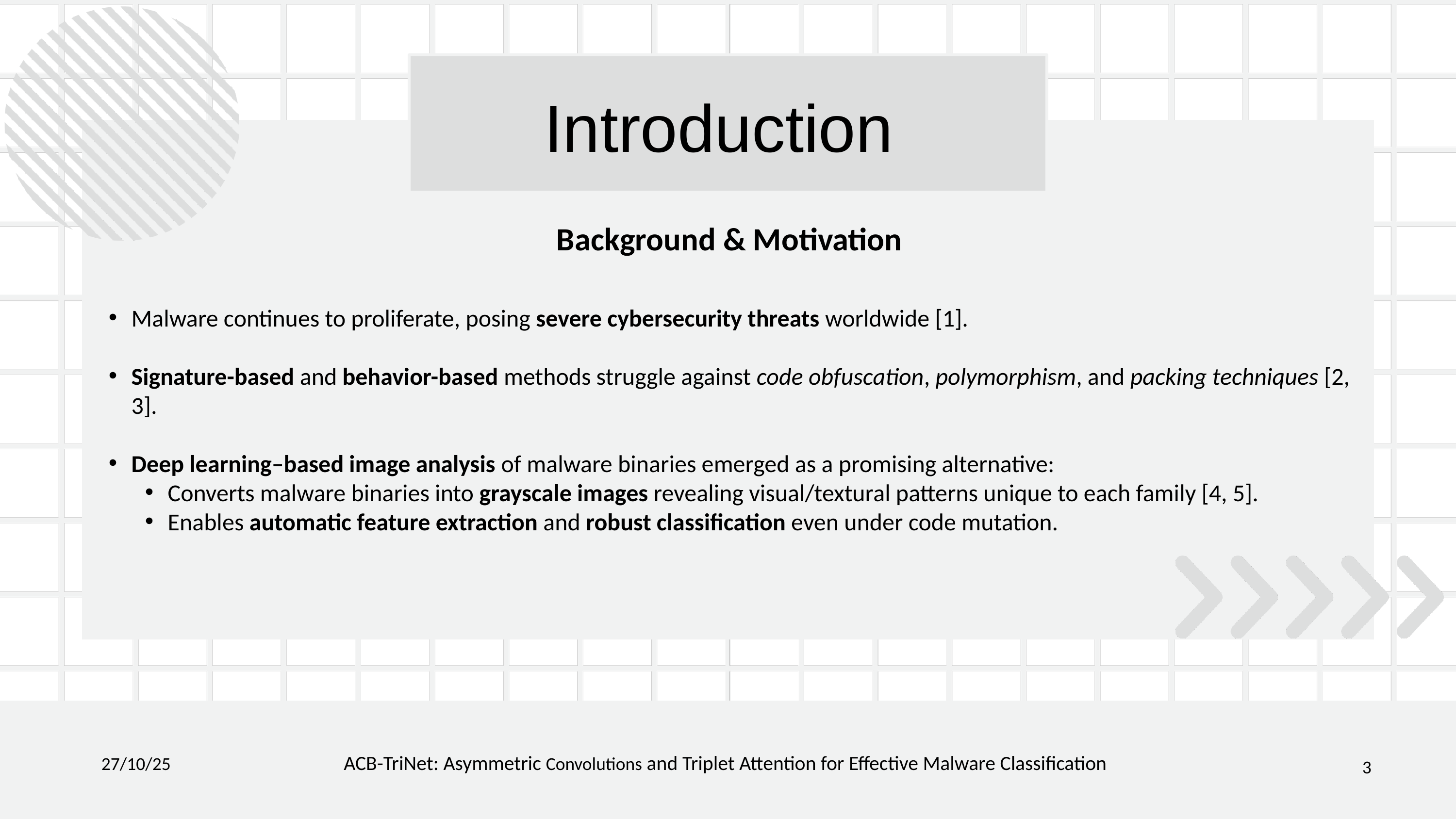

Introduction

Background & Motivation
Malware continues to proliferate, posing severe cybersecurity threats worldwide [1].

Signature-based and behavior-based methods struggle against code obfuscation, polymorphism, and packing techniques [2, 3].

Deep learning–based image analysis of malware binaries emerged as a promising alternative:
Converts malware binaries into grayscale images revealing visual/textural patterns unique to each family [4, 5].
Enables automatic feature extraction and robust classification even under code mutation.

27/10/25
3
ACB-TriNet: Asymmetric Convolutions and Triplet Attention for Effective Malware Classification